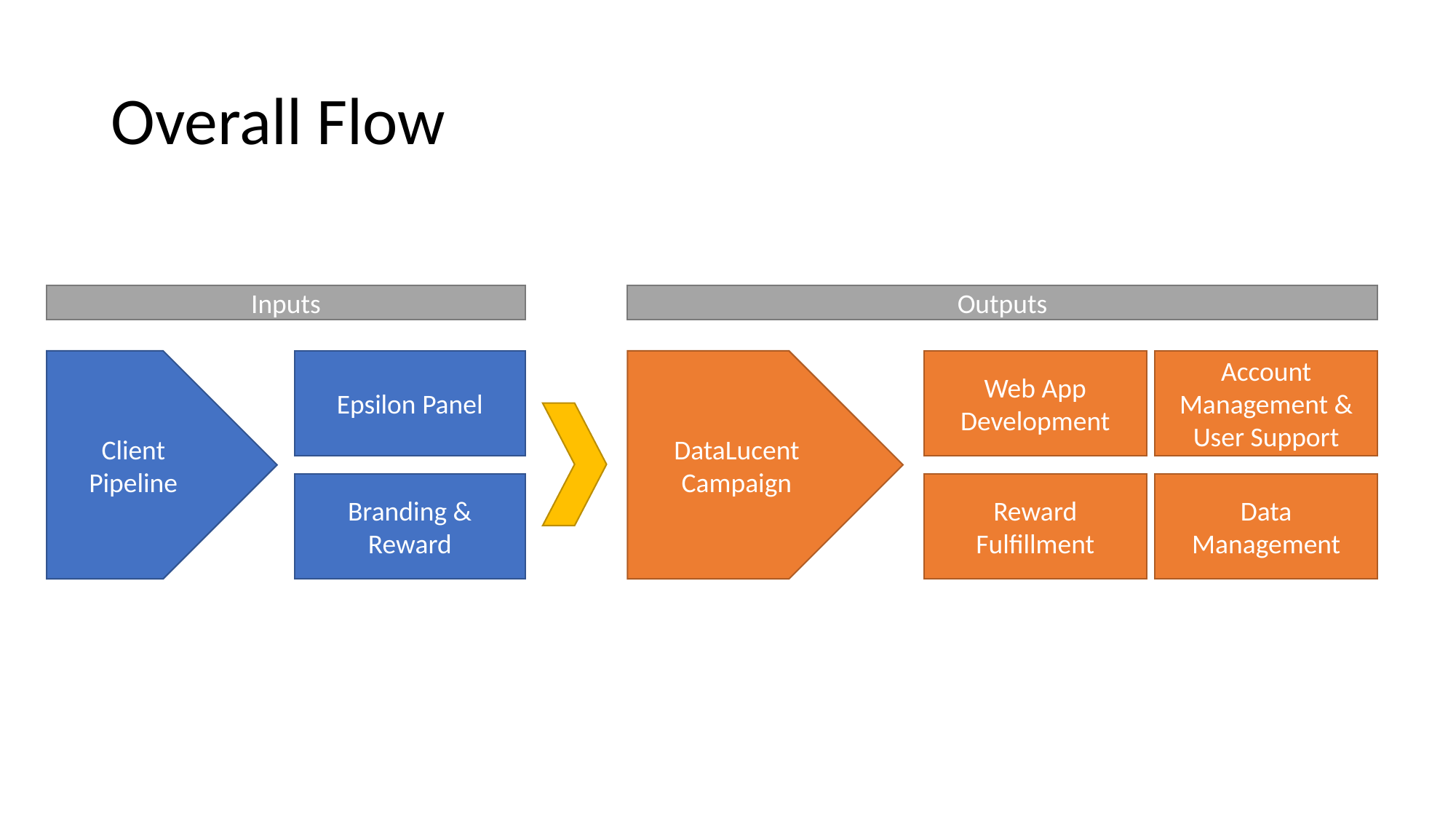

# Overall Flow
Outputs
Inputs
DataLucent Campaign
Web App
Development
Account Management & User Support
Reward Fulfillment
Data Management
Client Pipeline
Epsilon Panel
Branding & Reward